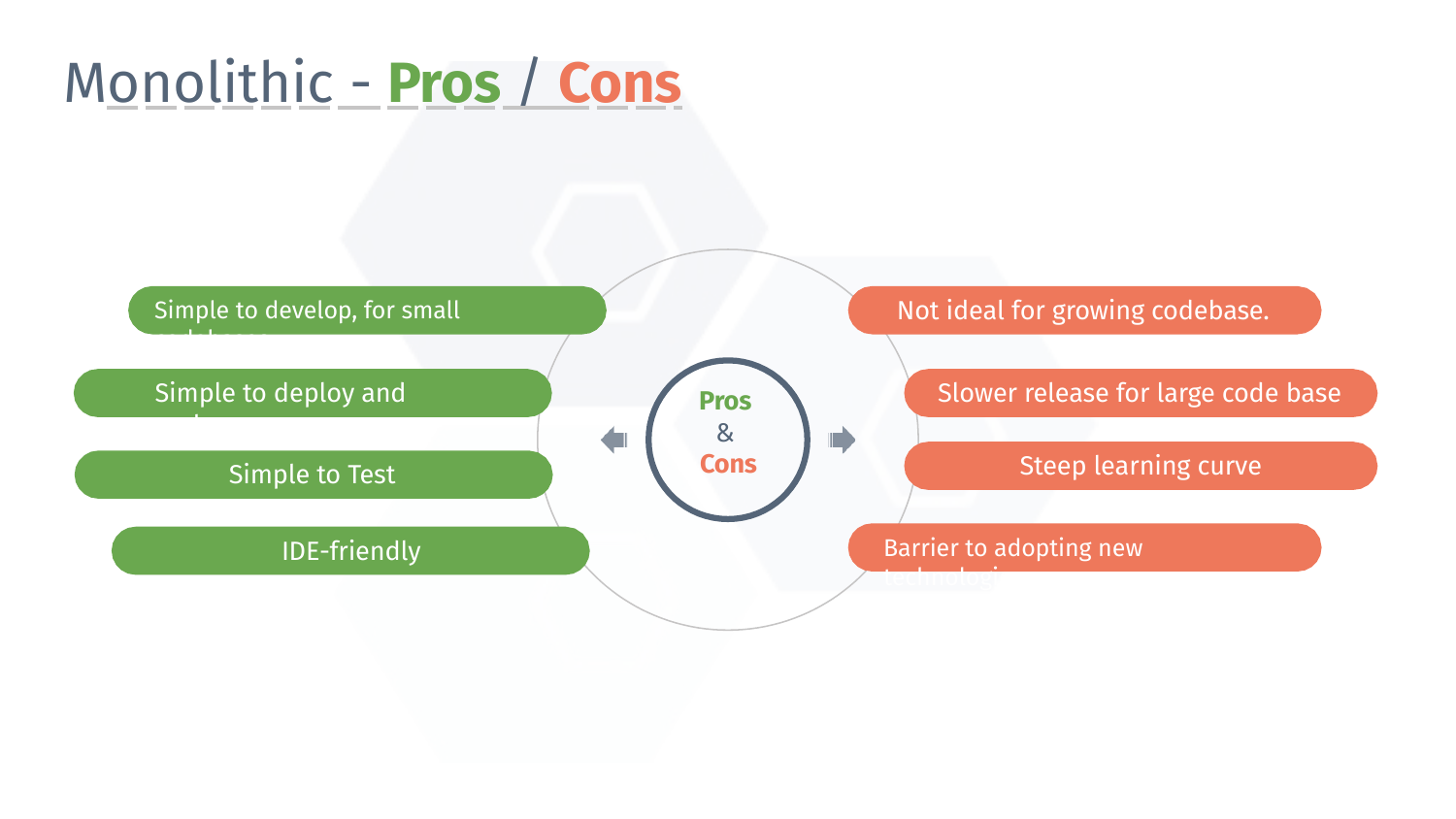

# Monolithic - Pros / Cons

Not ideal for growing codebase.
Simple to develop, for small codebases

Simple to deploy and scale
Slower release for large code base
Pros  &  Cons

Steep learning curve

Simple to Test

Barrier to adopting new technologies
IDE-friendly